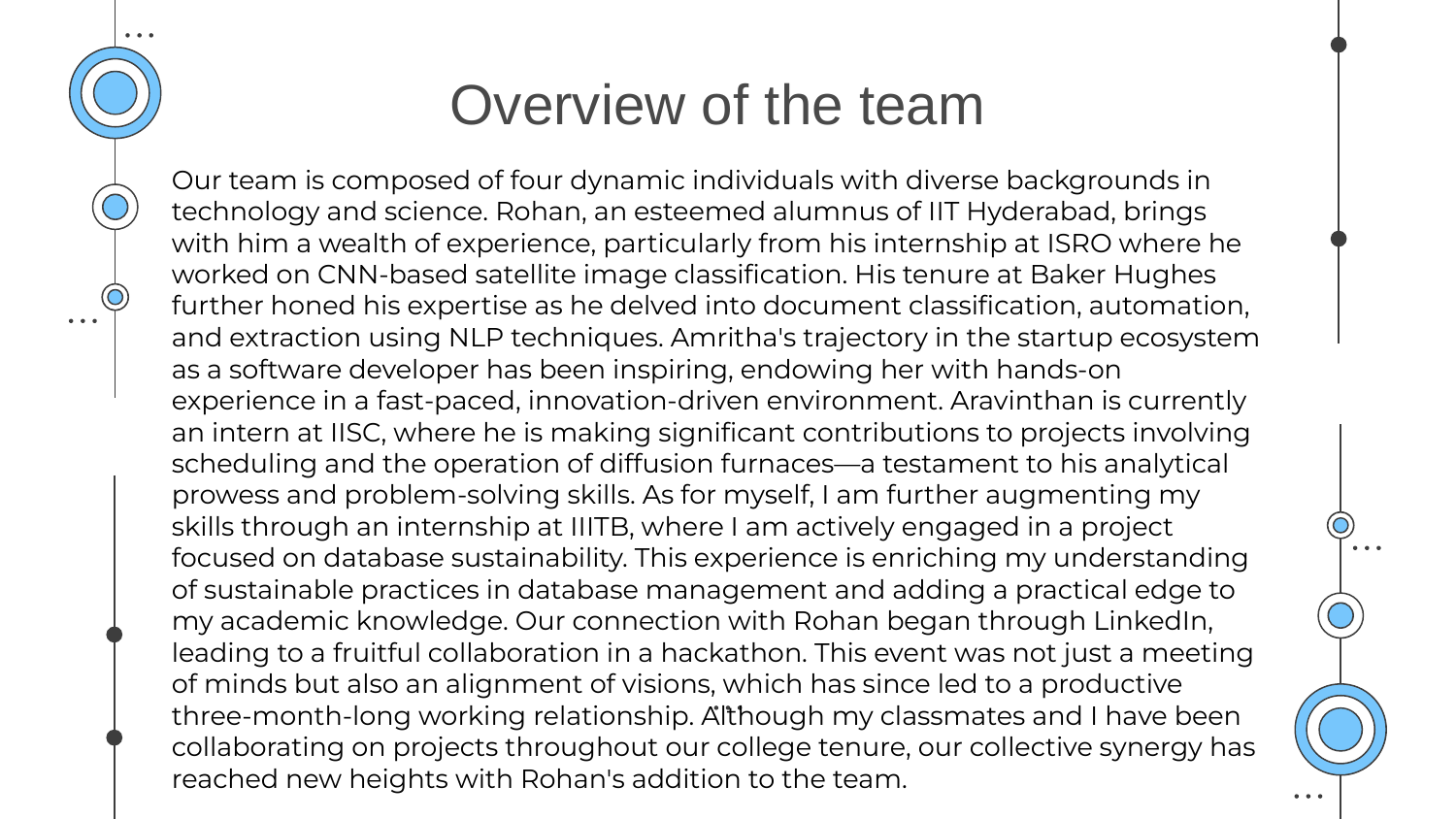

Overview of the team
Our team is composed of four dynamic individuals with diverse backgrounds in technology and science. Rohan, an esteemed alumnus of IIT Hyderabad, brings with him a wealth of experience, particularly from his internship at ISRO where he worked on CNN-based satellite image classification. His tenure at Baker Hughes further honed his expertise as he delved into document classification, automation, and extraction using NLP techniques. Amritha's trajectory in the startup ecosystem as a software developer has been inspiring, endowing her with hands-on experience in a fast-paced, innovation-driven environment. Aravinthan is currently an intern at IISC, where he is making significant contributions to projects involving scheduling and the operation of diffusion furnaces—a testament to his analytical prowess and problem-solving skills. As for myself, I am further augmenting my skills through an internship at IIITB, where I am actively engaged in a project focused on database sustainability. This experience is enriching my understanding of sustainable practices in database management and adding a practical edge to my academic knowledge. Our connection with Rohan began through LinkedIn, leading to a fruitful collaboration in a hackathon. This event was not just a meeting of minds but also an alignment of visions, which has since led to a productive three-month-long working relationship. Although my classmates and I have been collaborating on projects throughout our college tenure, our collective synergy has reached new heights with Rohan's addition to the team.